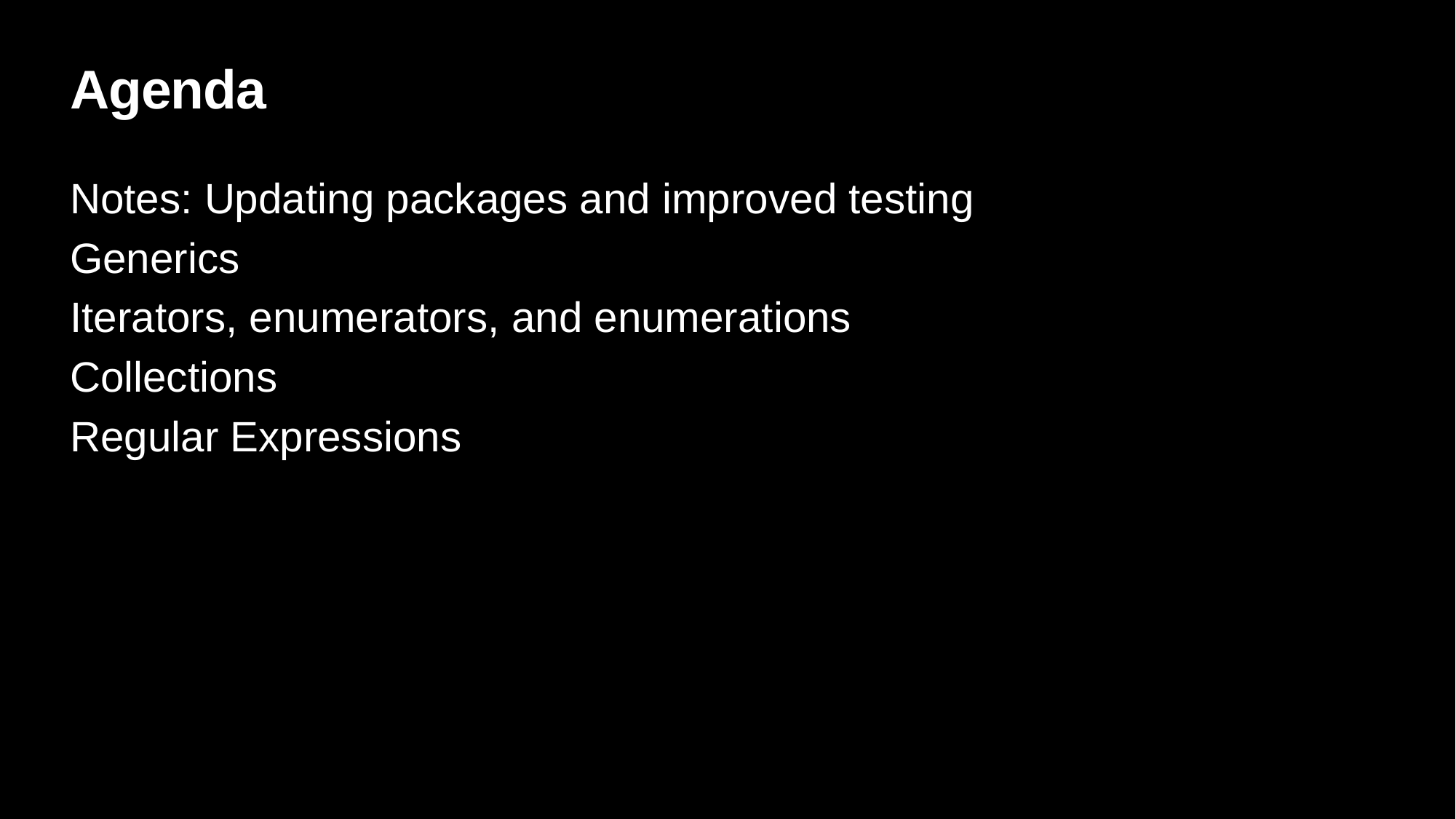

# Agenda
Notes: Updating packages and improved testing
Generics
Iterators, enumerators, and enumerations
Collections
Regular Expressions